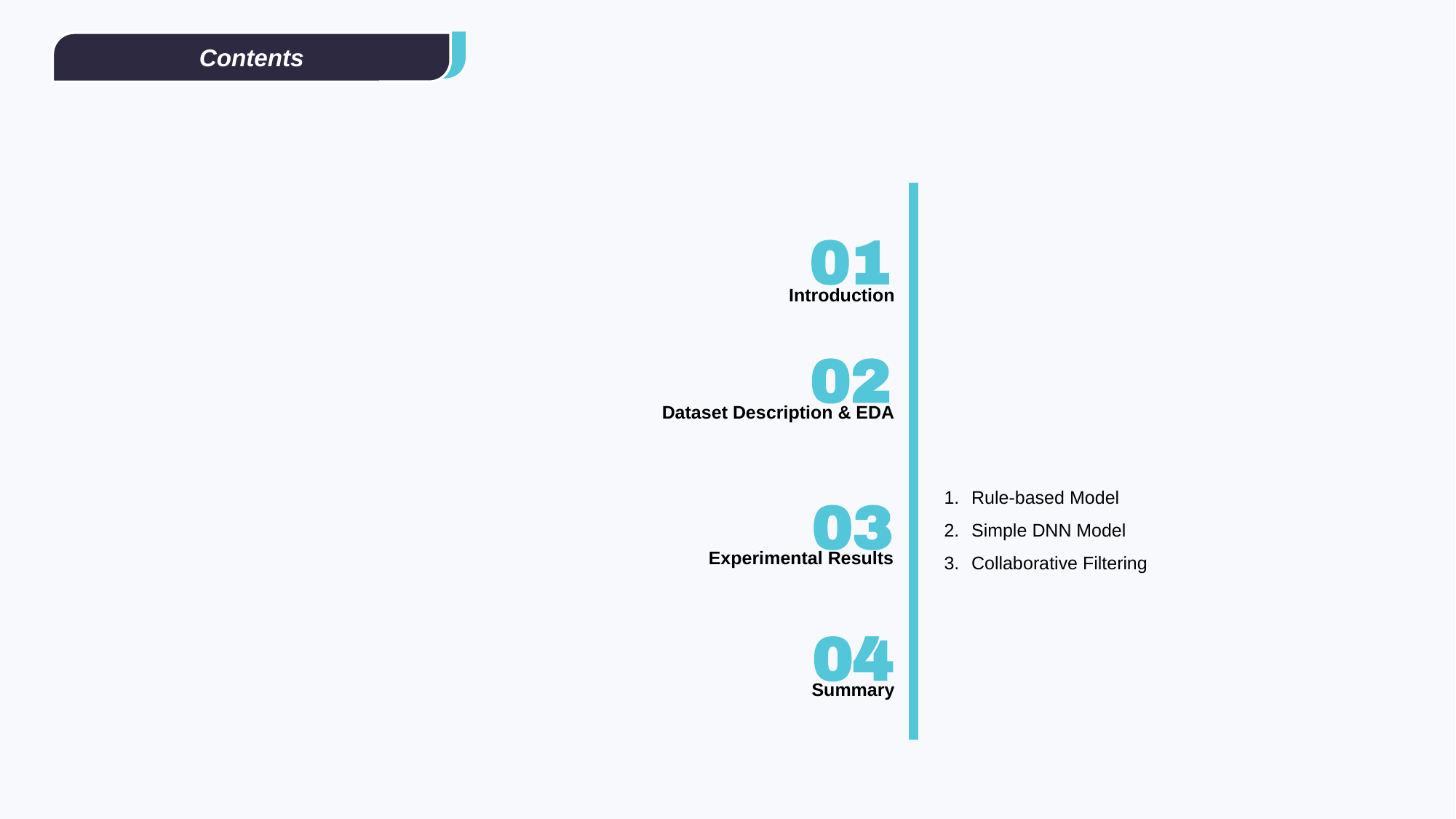

Contents
01
Introduction
02
Dataset Description & EDA
Rule-based Model
Simple DNN Model
Collaborative Filtering
03
Experimental Results
04
Summary